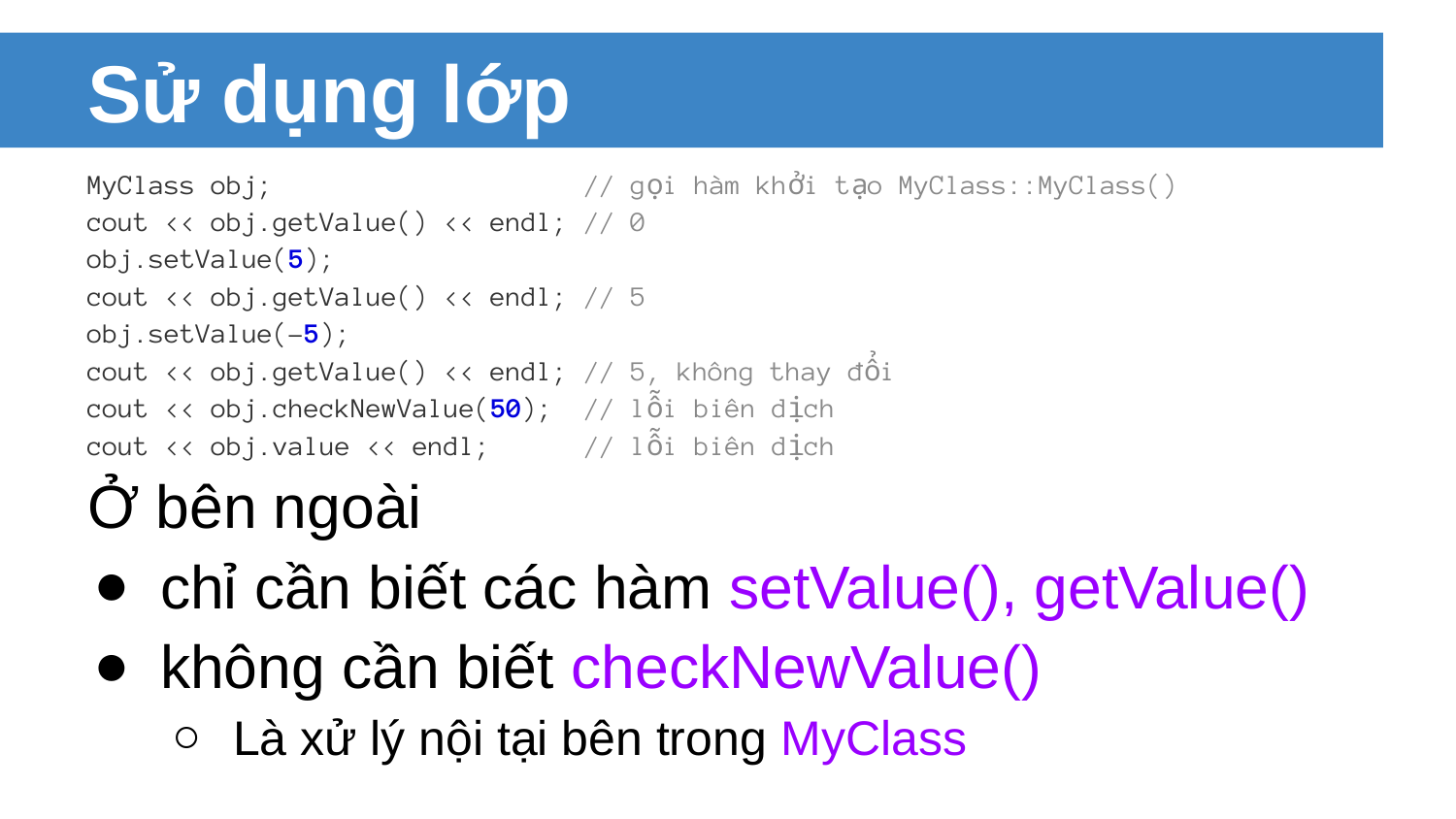

# Sử dụng lớp
MyClass obj;                    // gọi hàm khởi tạo MyClass::MyClass()
cout << obj.getValue() << endl; // 0
obj.setValue(5);
cout << obj.getValue() << endl; // 5
obj.setValue(-5);
cout << obj.getValue() << endl; // 5, không thay đổi
cout << obj.checkNewValue(50);  // lỗi biên dịch
cout << obj.value << endl;      // lỗi biên dịch
Ở bên ngoài
chỉ cần biết các hàm setValue(), getValue()
không cần biết checkNewValue()
Là xử lý nội tại bên trong MyClass